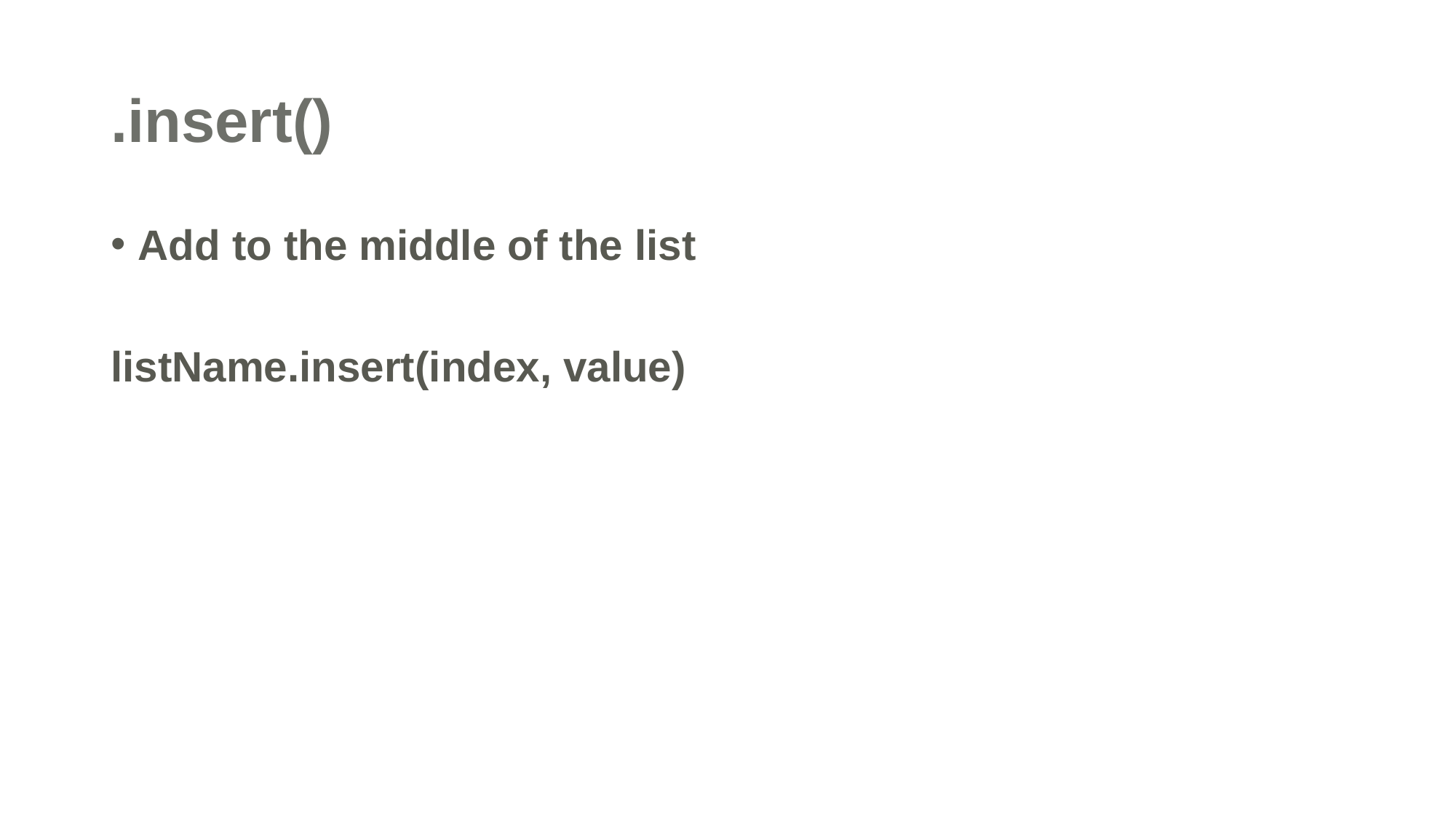

# .insert()
Add to the middle of the list

listName.insert(index, value)